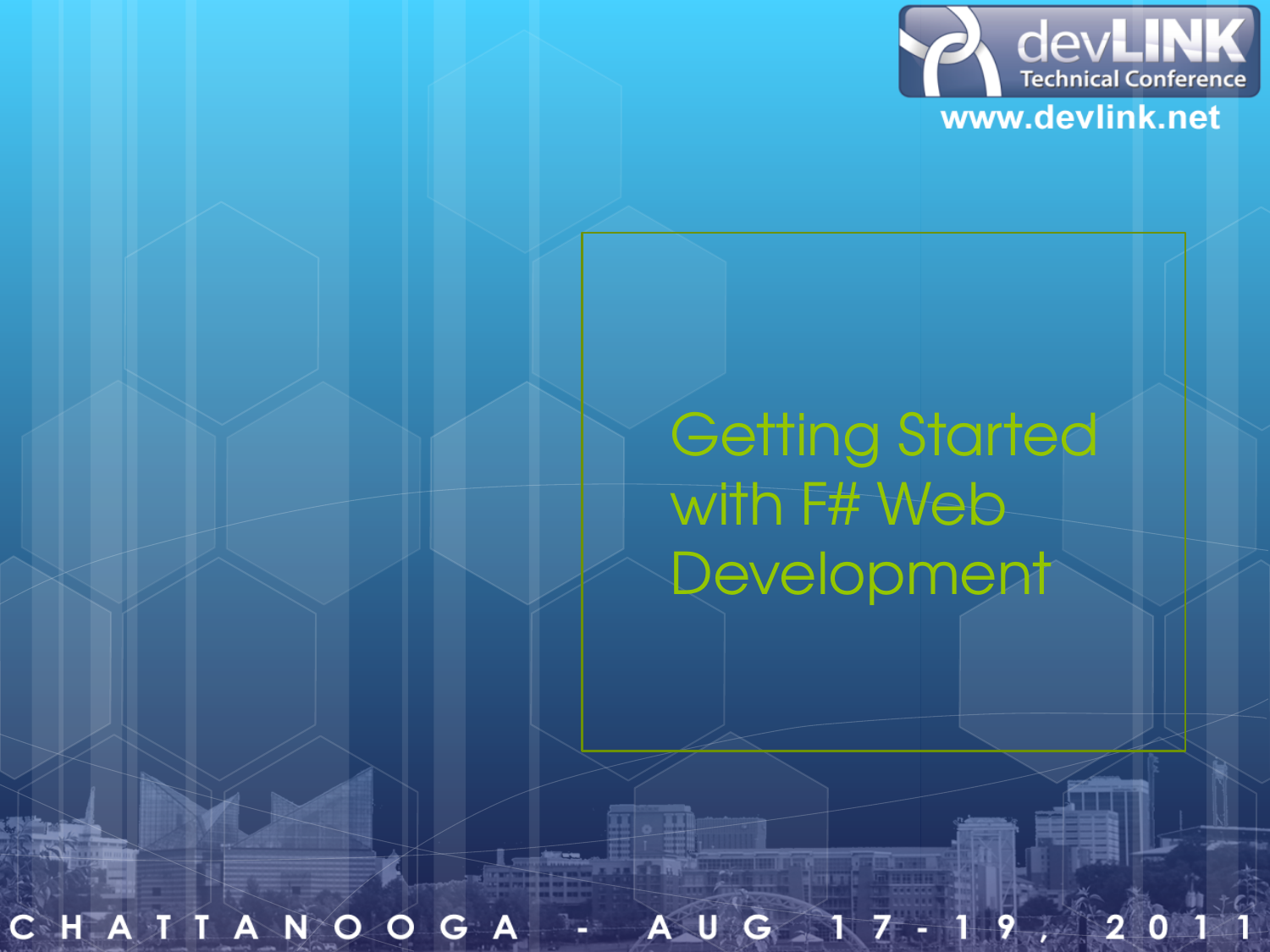

# Getting Started with F# Web Development
1